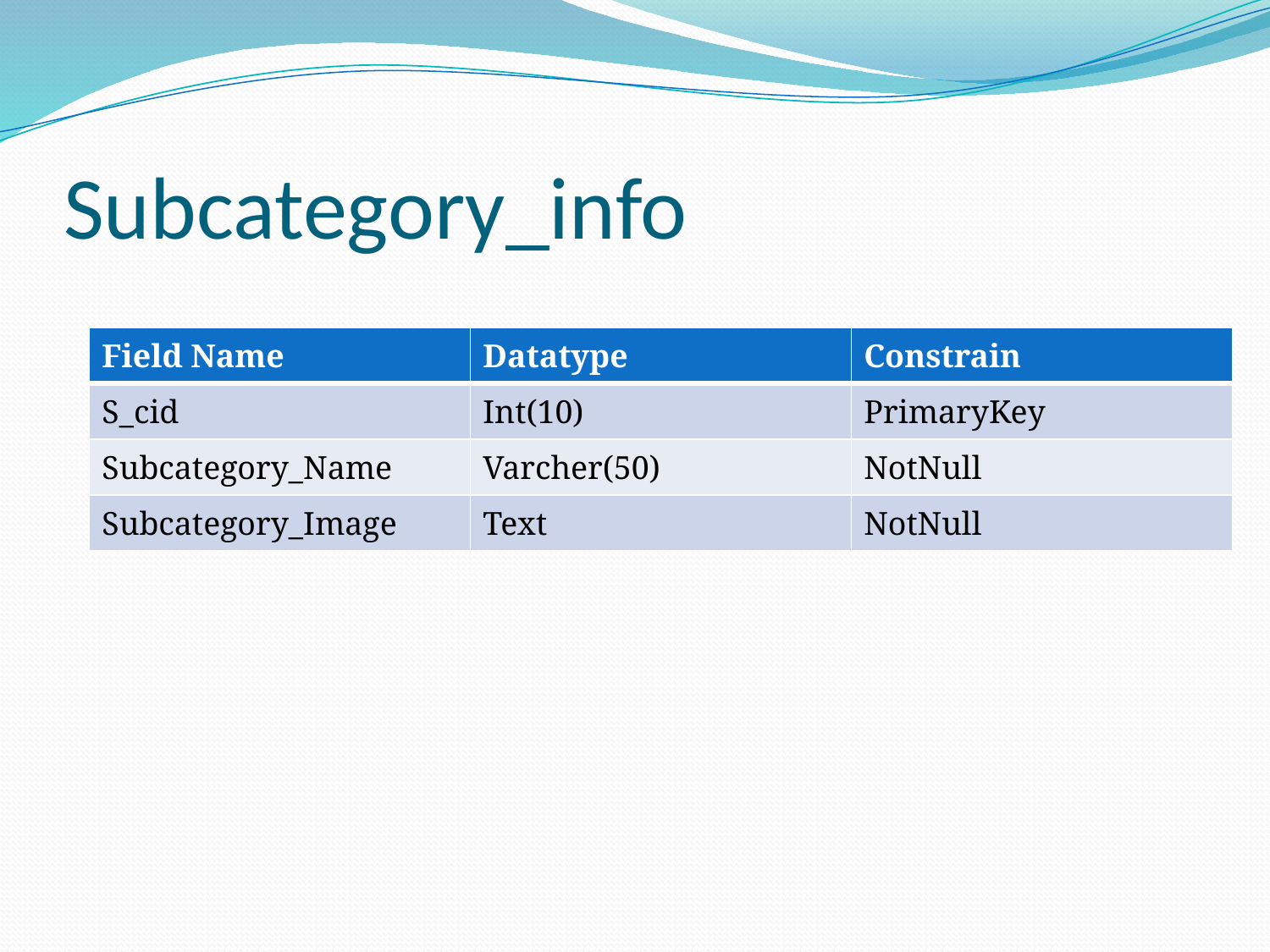

# Subcategory_info
| Field Name | Datatype | Constrain |
| --- | --- | --- |
| S\_cid | Int(10) | PrimaryKey |
| Subcategory\_Name | Varcher(50) | NotNull |
| Subcategory\_Image | Text | NotNull |